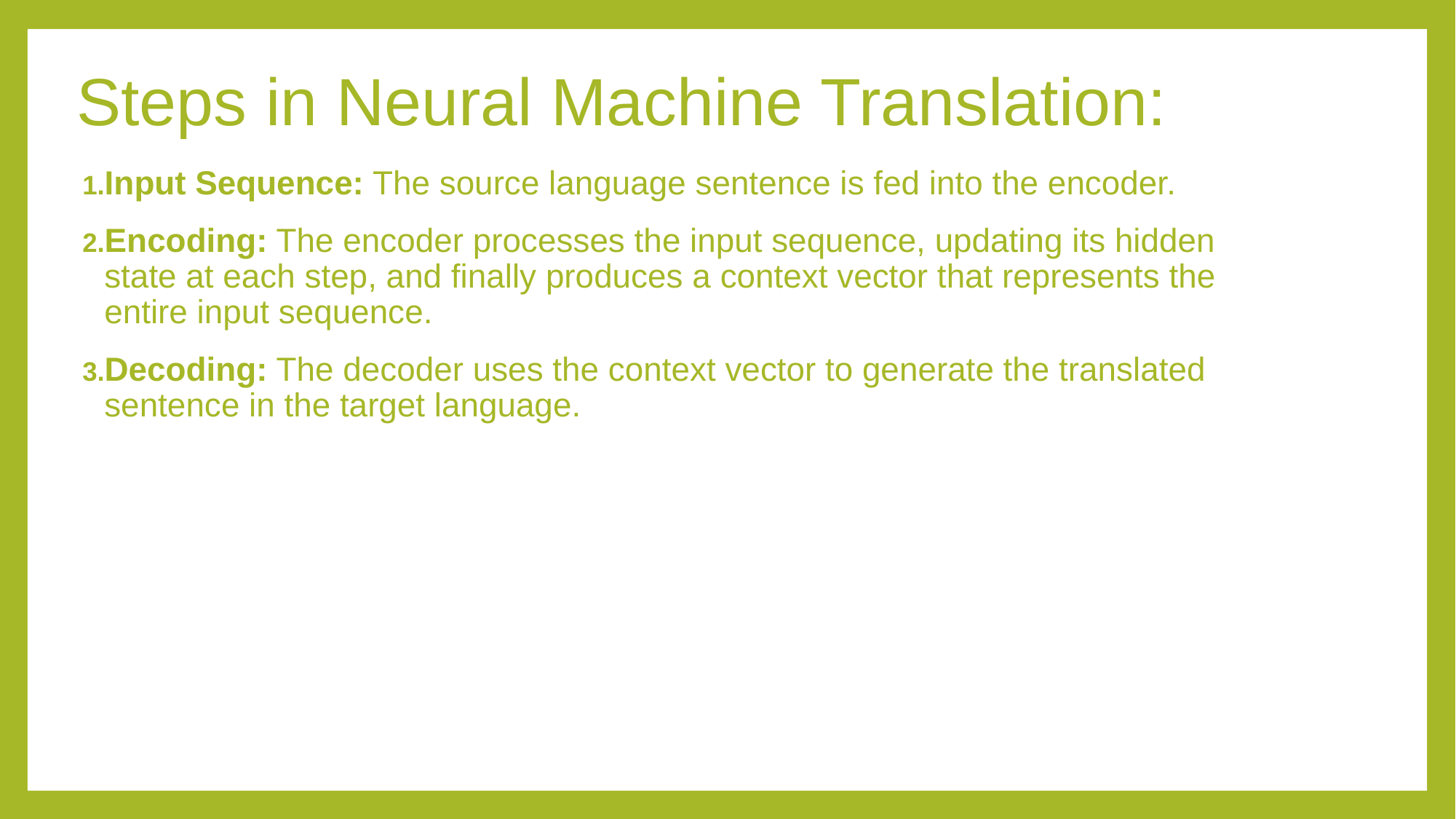

# Steps in Neural Machine Translation:
Input Sequence: The source language sentence is fed into the encoder.
Encoding: The encoder processes the input sequence, updating its hidden state at each step, and finally produces a context vector that represents the entire input sequence.
Decoding: The decoder uses the context vector to generate the translated sentence in the target language.